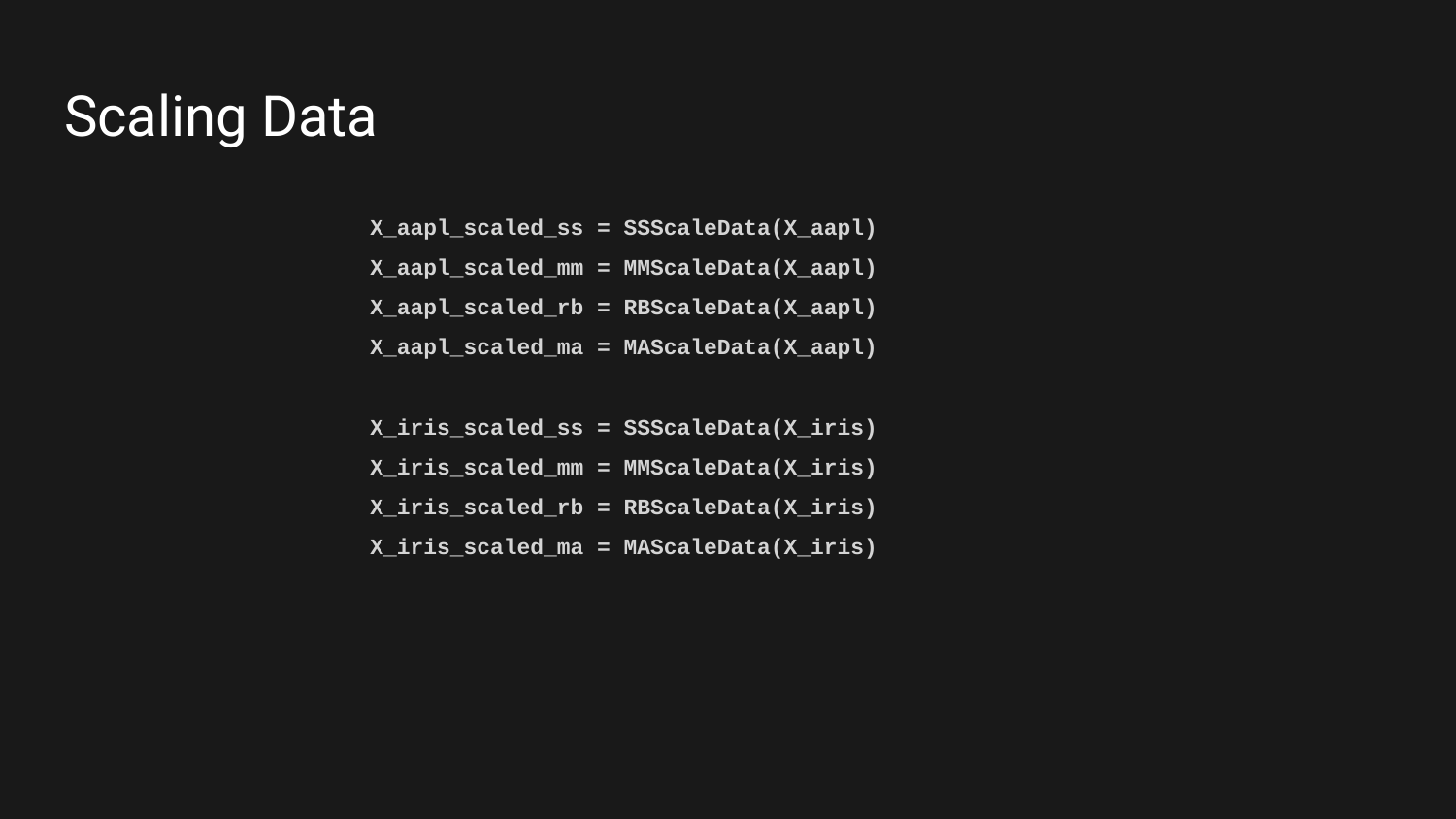

# Scaling Data
X_aapl_scaled_ss = SSScaleData(X_aapl)
X_aapl_scaled_mm = MMScaleData(X_aapl)
X_aapl_scaled_rb = RBScaleData(X_aapl)
X_aapl_scaled_ma = MAScaleData(X_aapl)

X_iris_scaled_ss = SSScaleData(X_iris)
X_iris_scaled_mm = MMScaleData(X_iris)
X_iris_scaled_rb = RBScaleData(X_iris)
X_iris_scaled_ma = MAScaleData(X_iris)